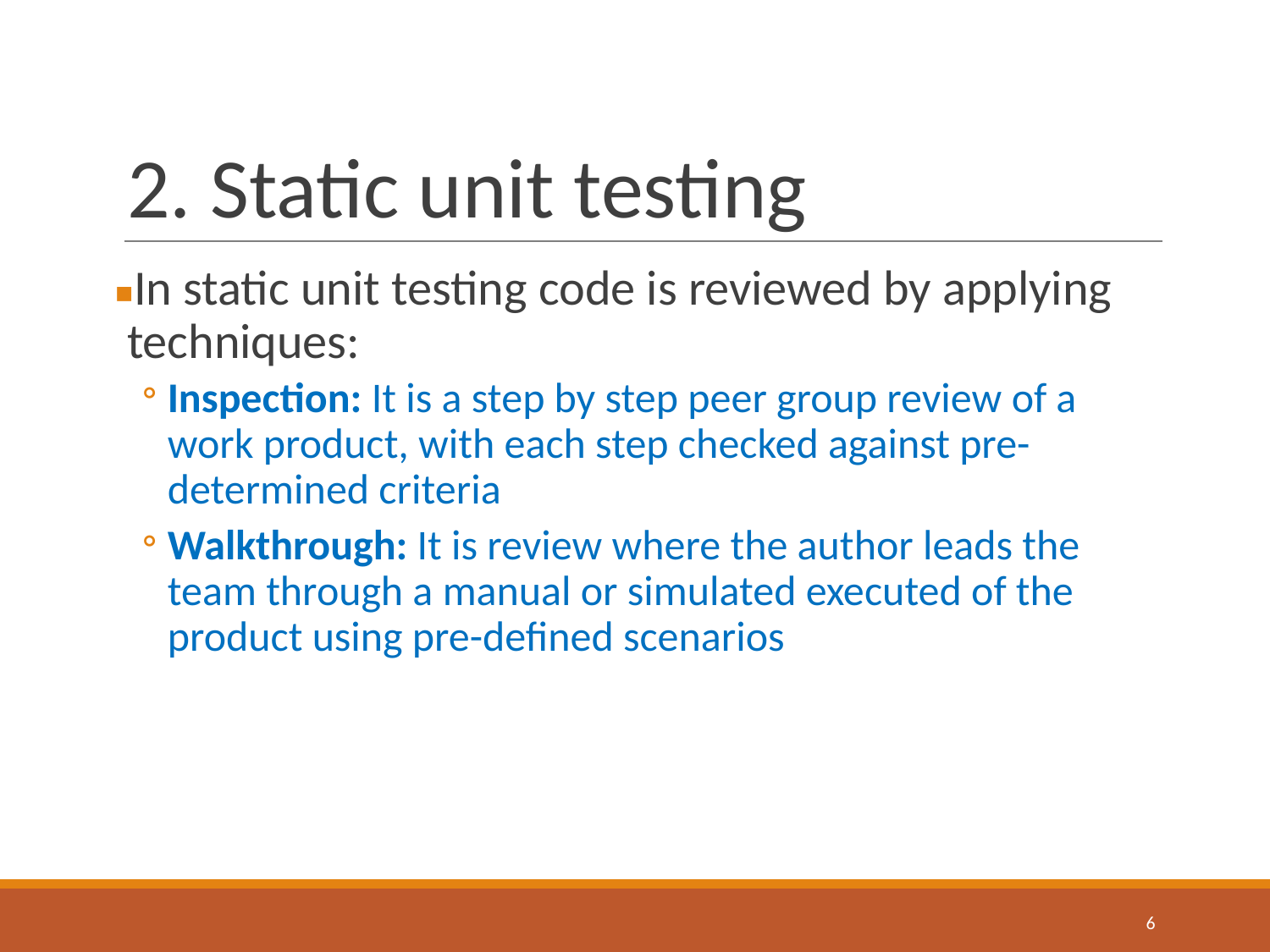

# 2. Static unit testing
In static unit testing code is reviewed by applying techniques:
Inspection: It is a step by step peer group review of a work product, with each step checked against pre-determined criteria
Walkthrough: It is review where the author leads the team through a manual or simulated executed of the product using pre-defined scenarios

6